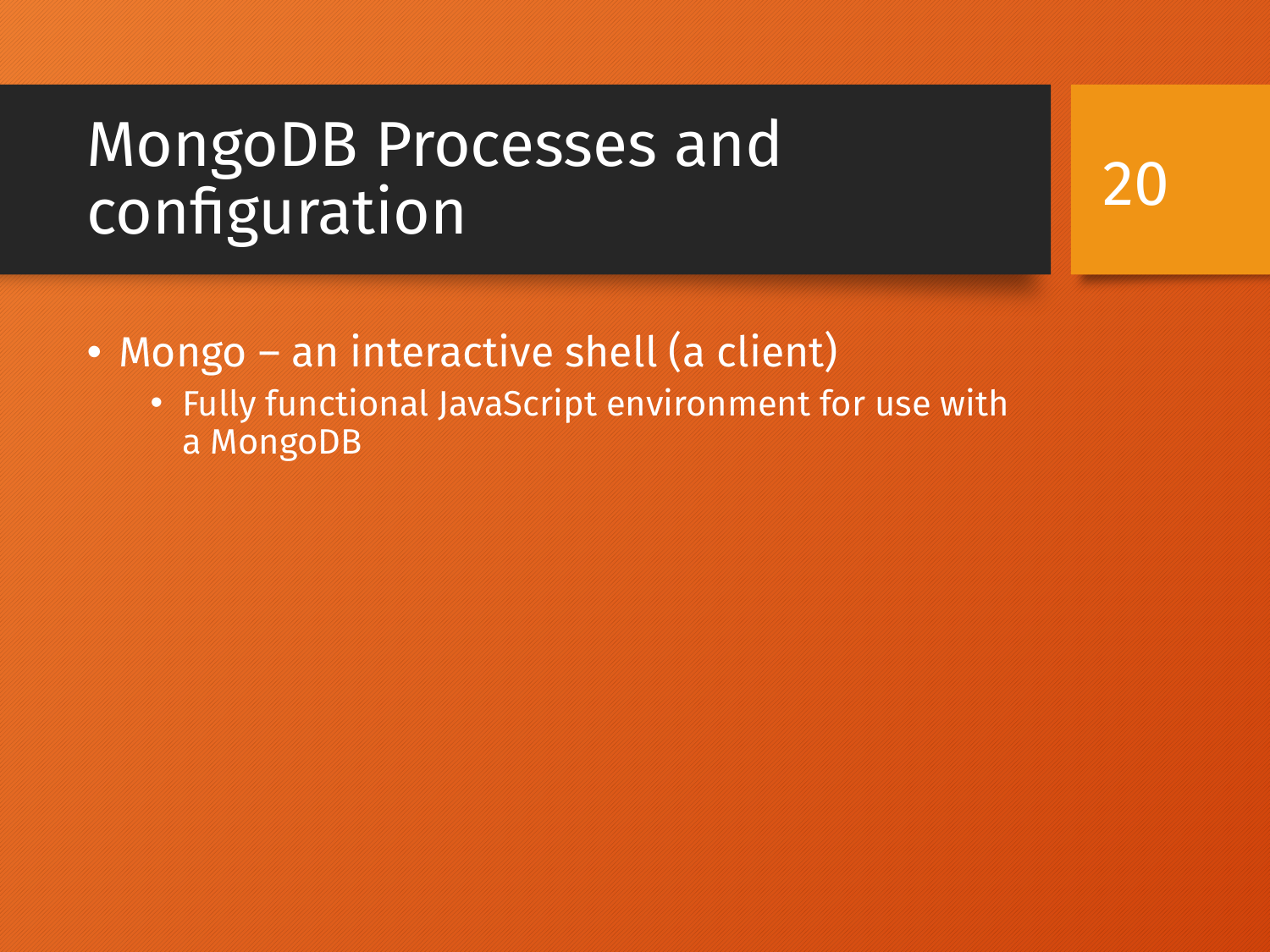

# MongoDB Processes and configuration
20
Mongo – an interactive shell (a client)
Fully functional JavaScript environment for use with a MongoDB